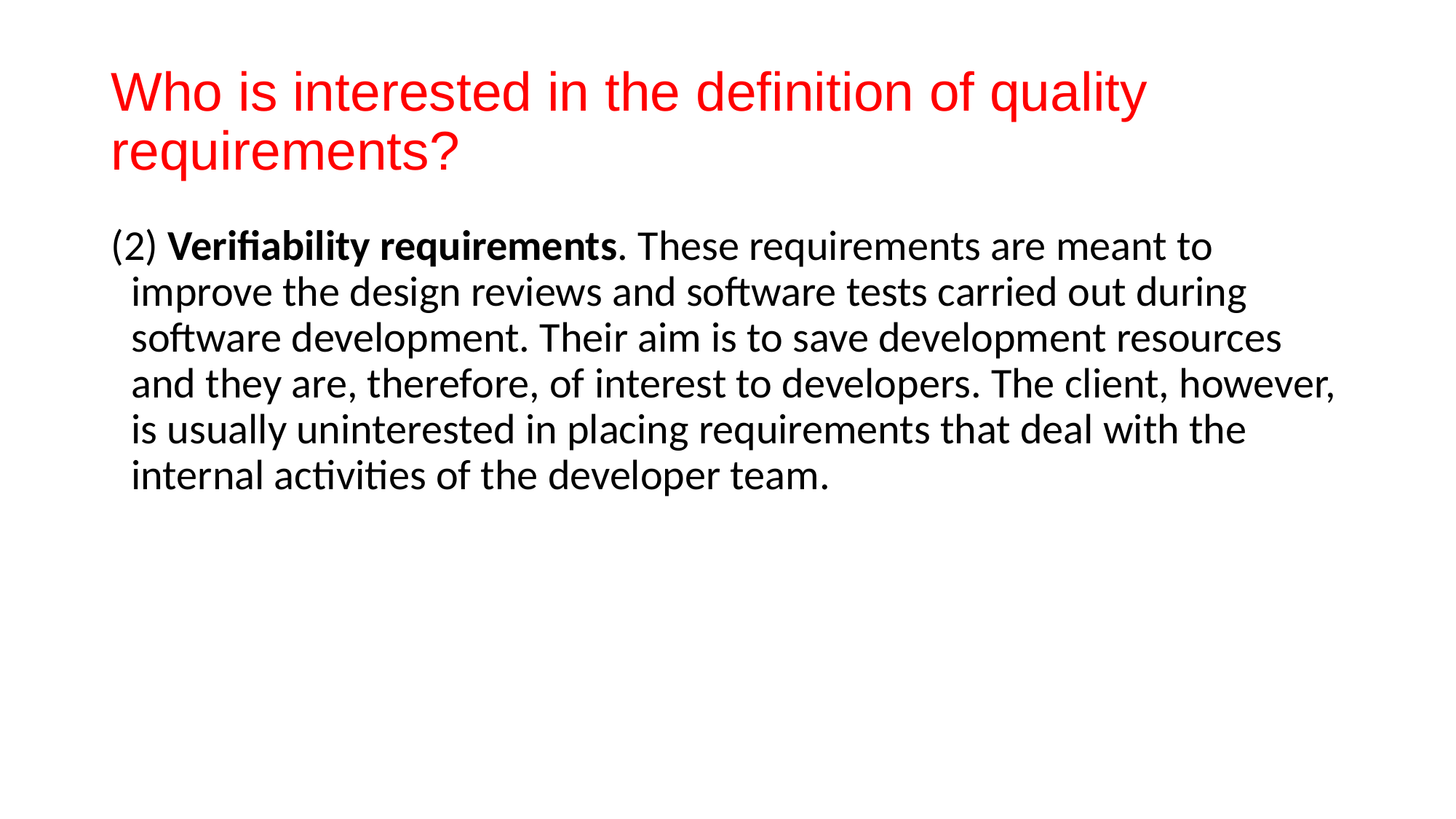

# Who is interested in the definition of quality requirements?
(2) Verifiability requirements. These requirements are meant to improve the design reviews and software tests carried out during software development. Their aim is to save development resources and they are, therefore, of interest to developers. The client, however, is usually uninterested in placing requirements that deal with the internal activities of the developer team.